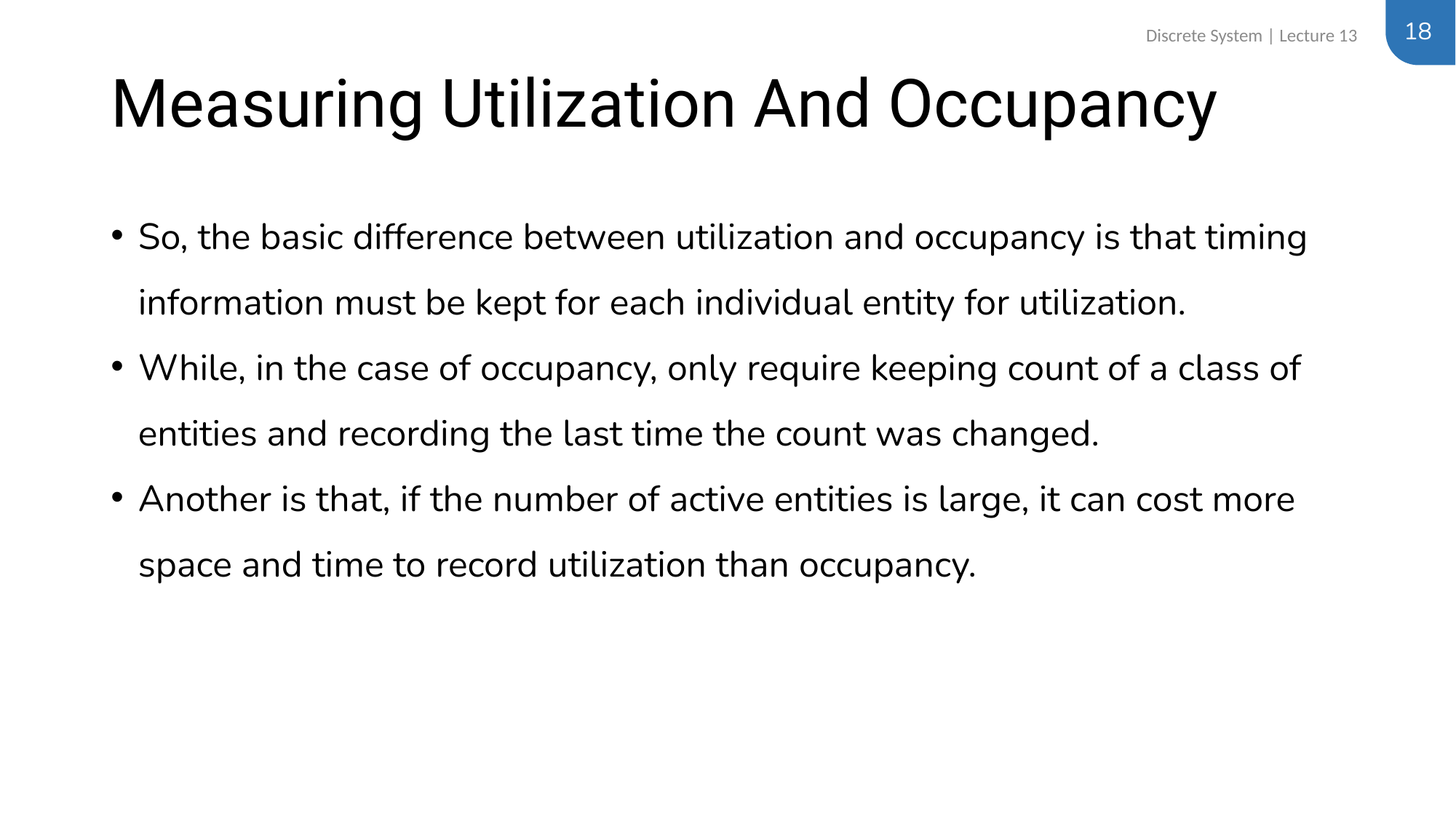

18
Discrete System | Lecture 13
# Measuring Utilization And Occupancy
So, the basic difference between utilization and occupancy is that timing information must be kept for each individual entity for utilization.
While, in the case of occupancy, only require keeping count of a class of entities and recording the last time the count was changed.
Another is that, if the number of active entities is large, it can cost more space and time to record utilization than occupancy.